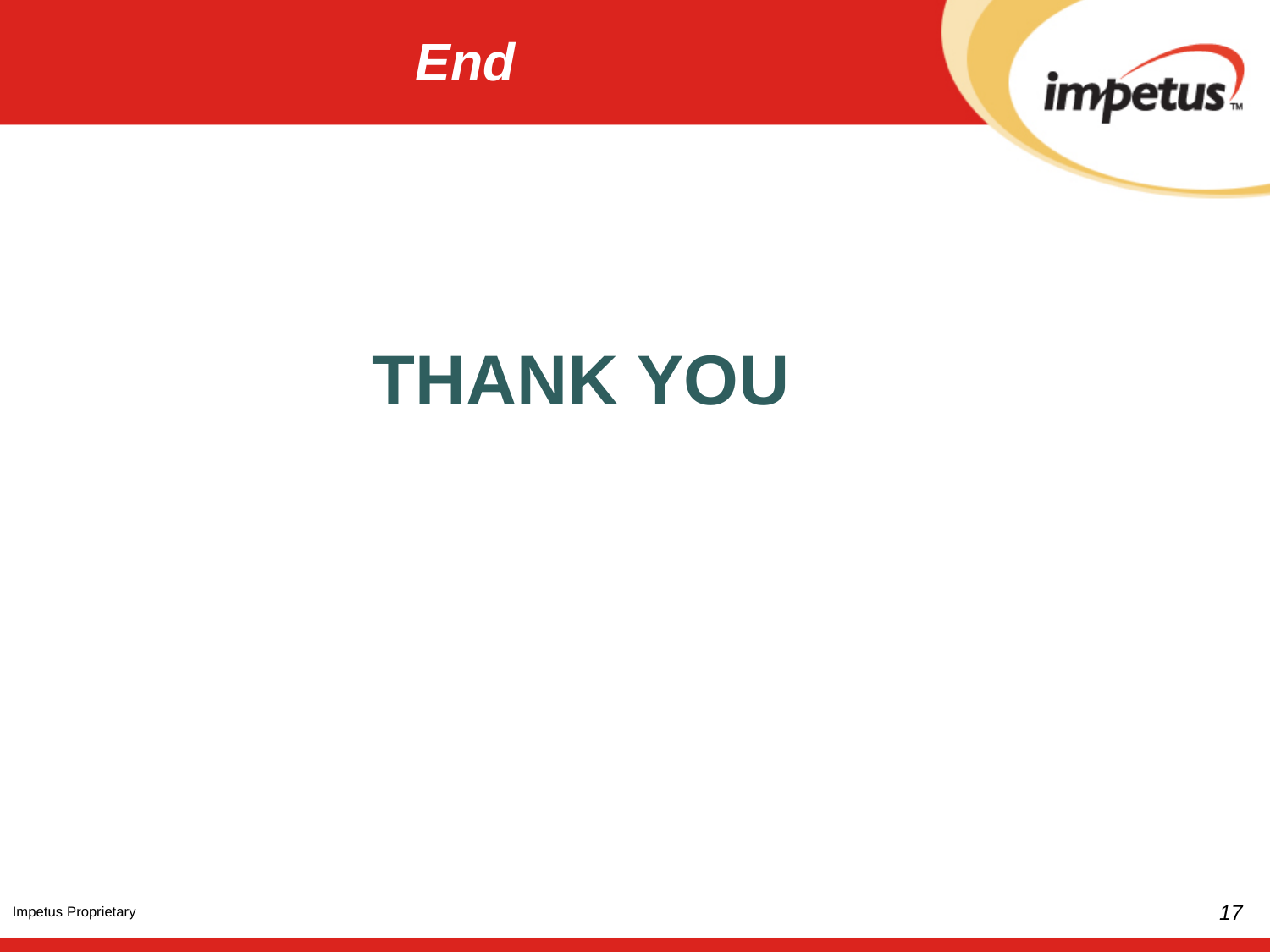

# End

	THANK YOU
17
Impetus Proprietary